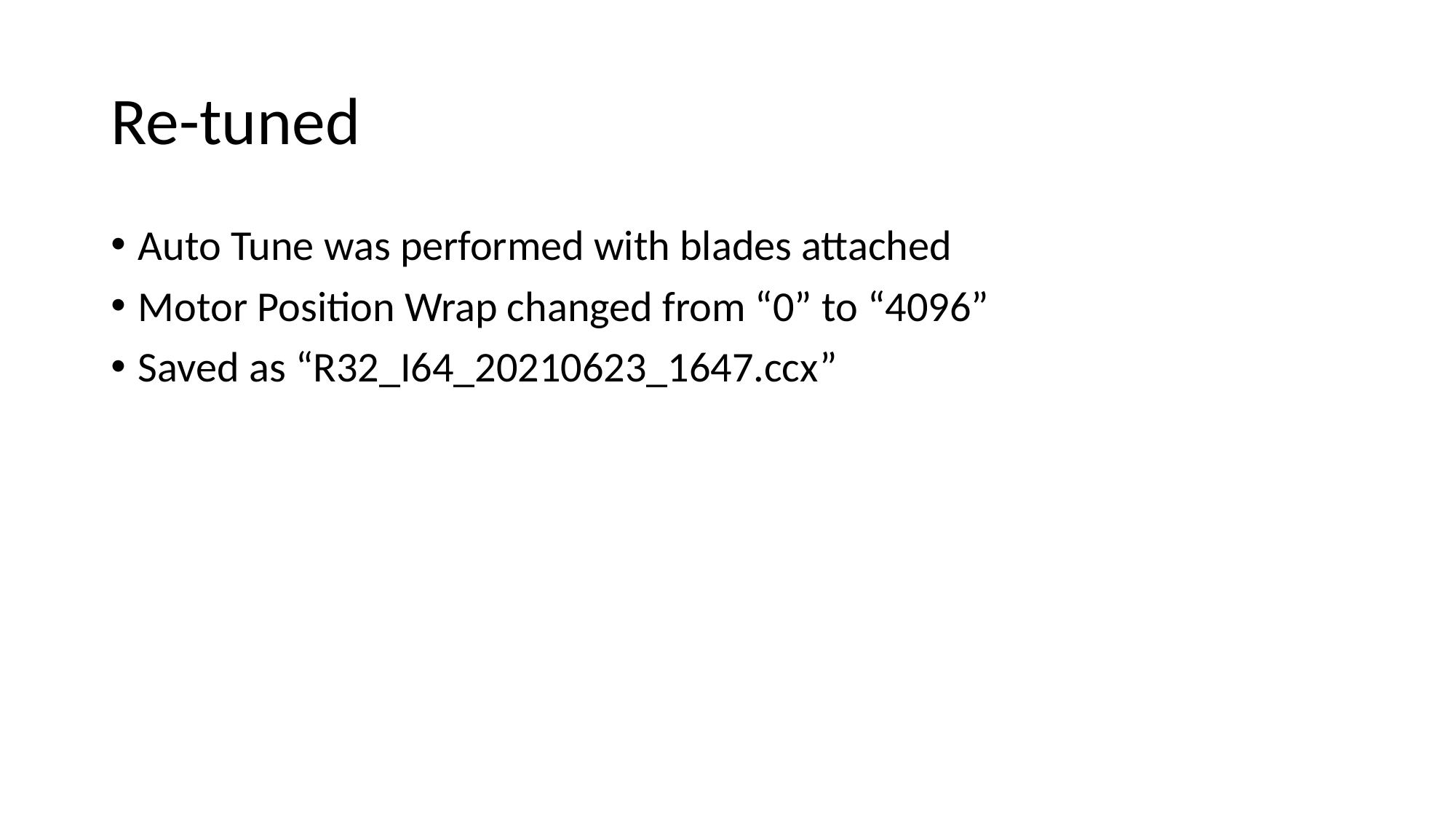

# Re-tuned
Auto Tune was performed with blades attached
Motor Position Wrap changed from “0” to “4096”
Saved as “R32_I64_20210623_1647.ccx”